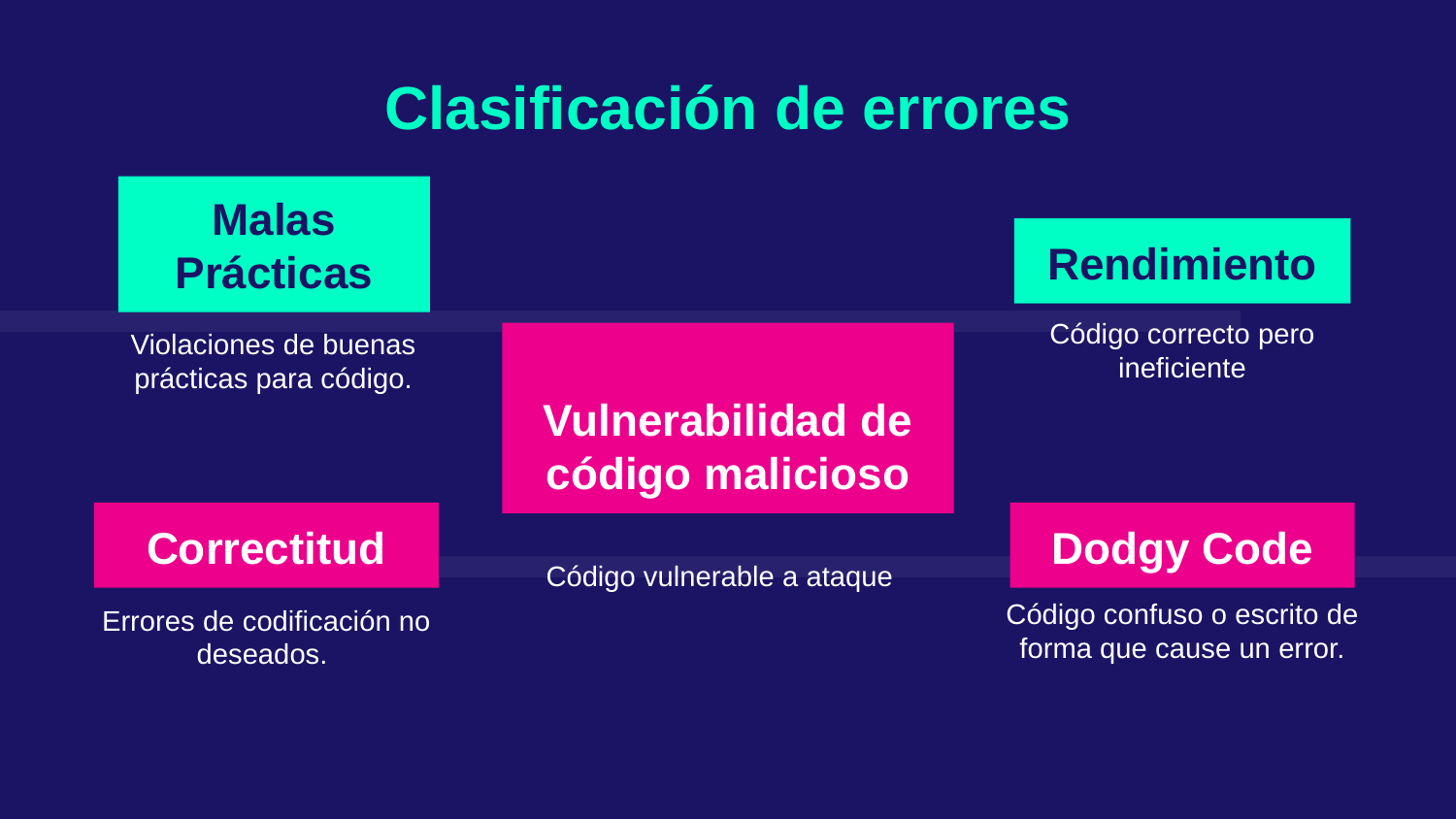

Clasificación de errores
Malas Prácticas
Rendimiento
Código correcto pero ineficiente

Violaciones de buenas prácticas para código.

Vulnerabilidad de código malicioso
Correctitud
Dodgy Code
Código vulnerable a ataque

Código confuso o escrito de forma que cause un error.

Errores de codificación no deseados.